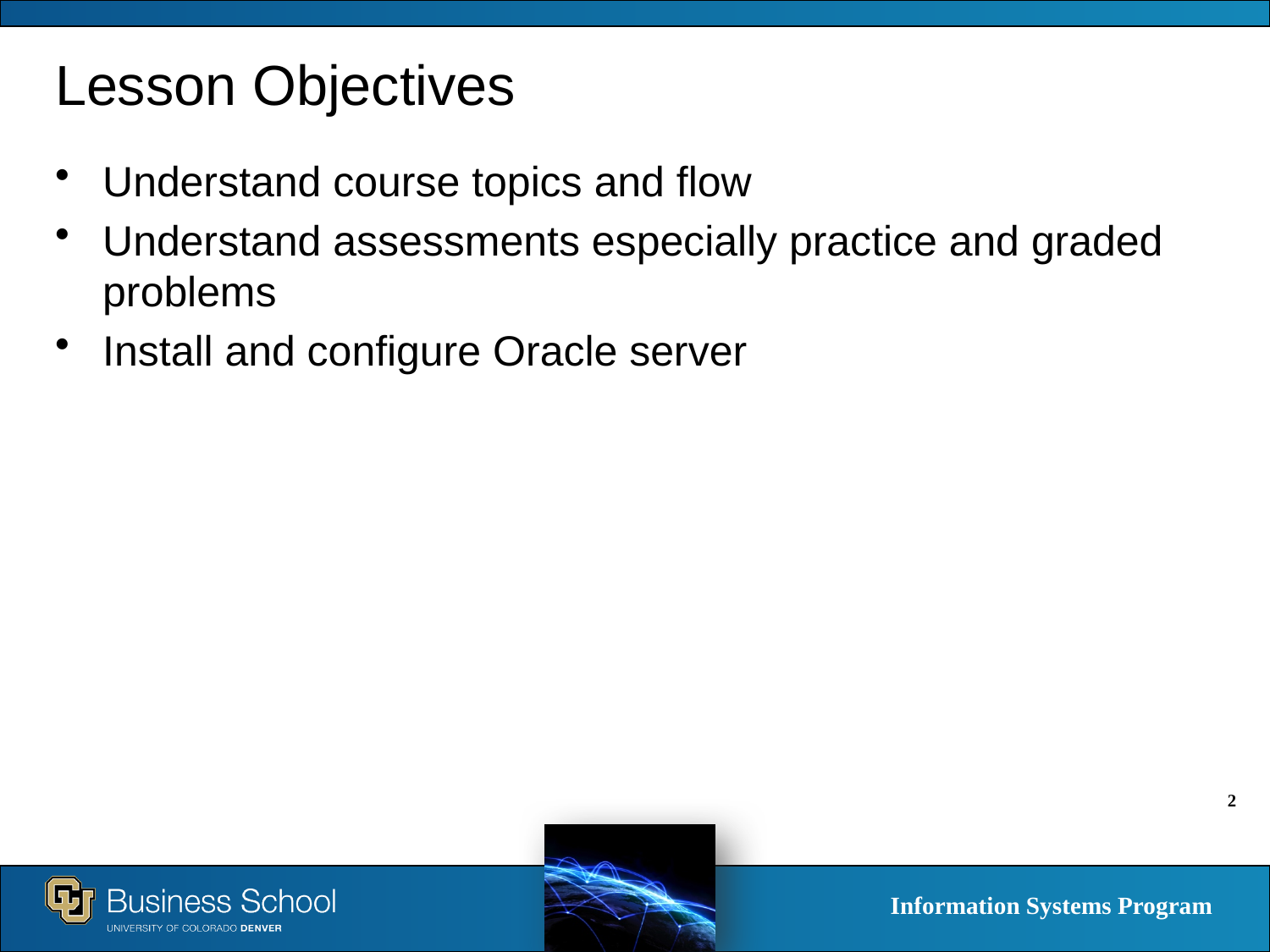

# Lesson Objectives
Understand course topics and flow
Understand assessments especially practice and graded problems
Install and configure Oracle server